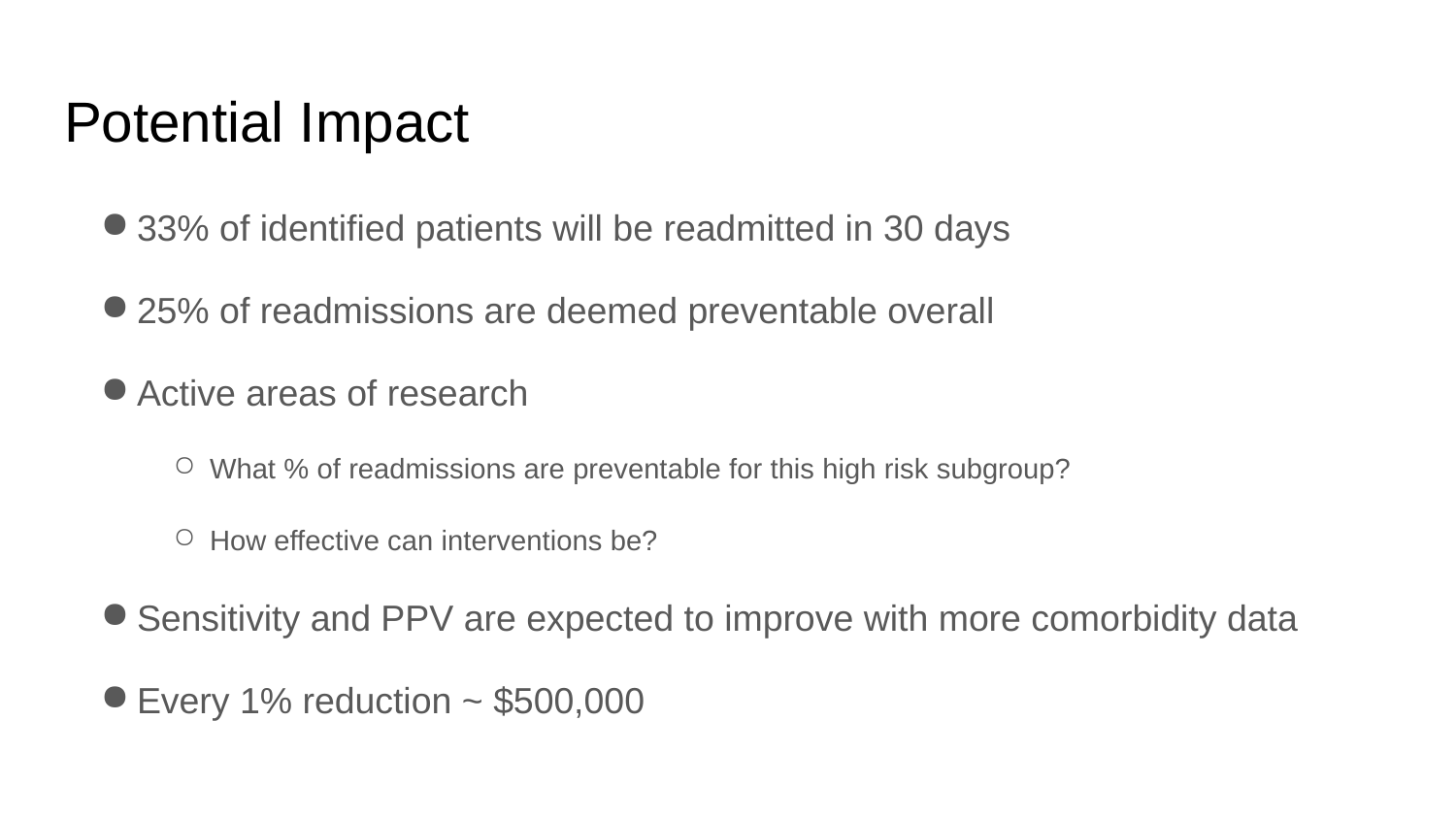

# Potential Impact
33% of identified patients will be readmitted in 30 days
25% of readmissions are deemed preventable overall
Active areas of research
What % of readmissions are preventable for this high risk subgroup?
How effective can interventions be?
Sensitivity and PPV are expected to improve with more comorbidity data
Every 1% reduction ~ $500,000